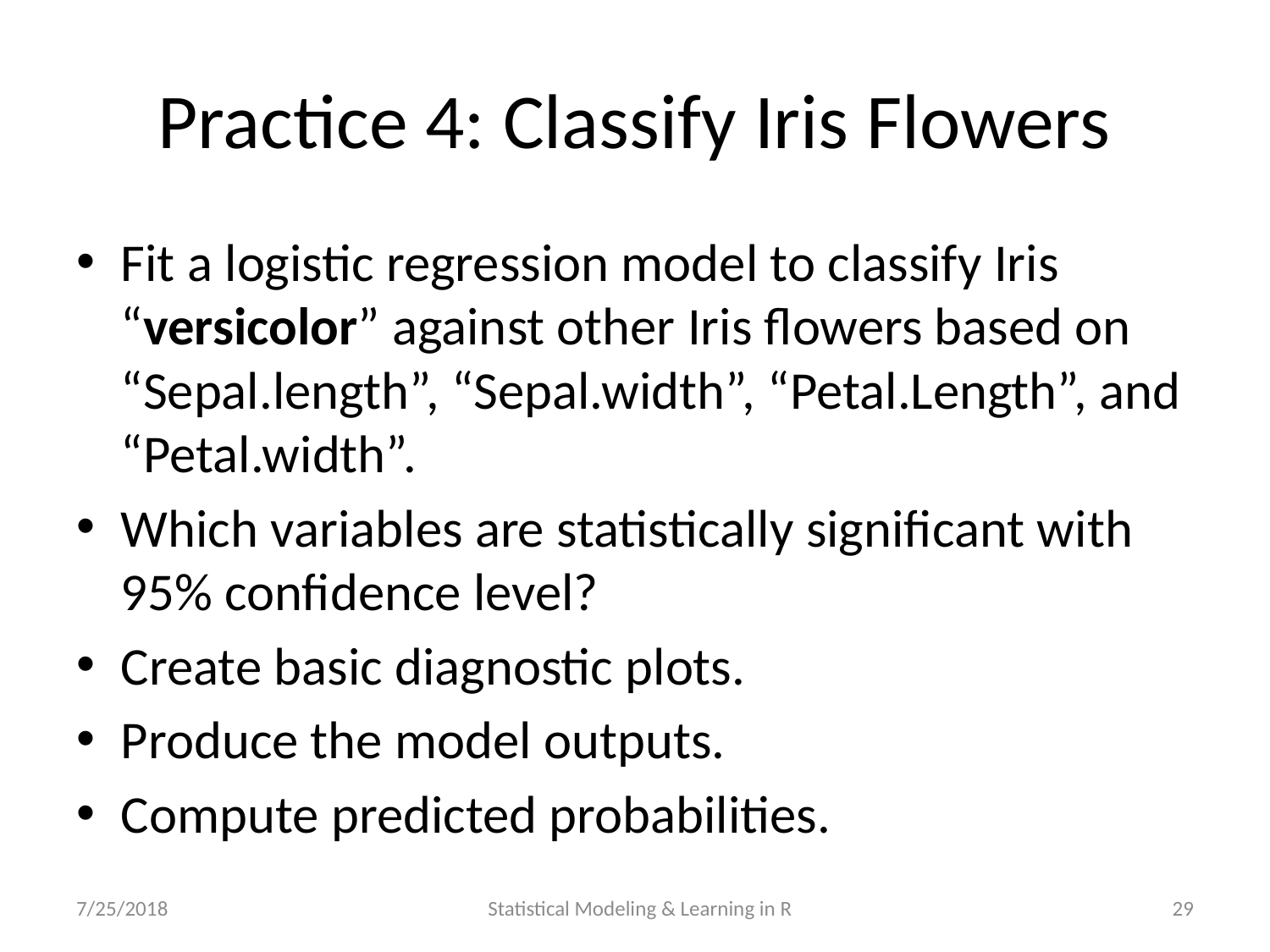

# Practice 4: Classify Iris Flowers
Fit a logistic regression model to classify Iris “versicolor” against other Iris flowers based on “Sepal.length”, “Sepal.width”, “Petal.Length”, and “Petal.width”.
Which variables are statistically significant with 95% confidence level?
Create basic diagnostic plots.
Produce the model outputs.
Compute predicted probabilities.
7/25/2018
Statistical Modeling & Learning in R
29